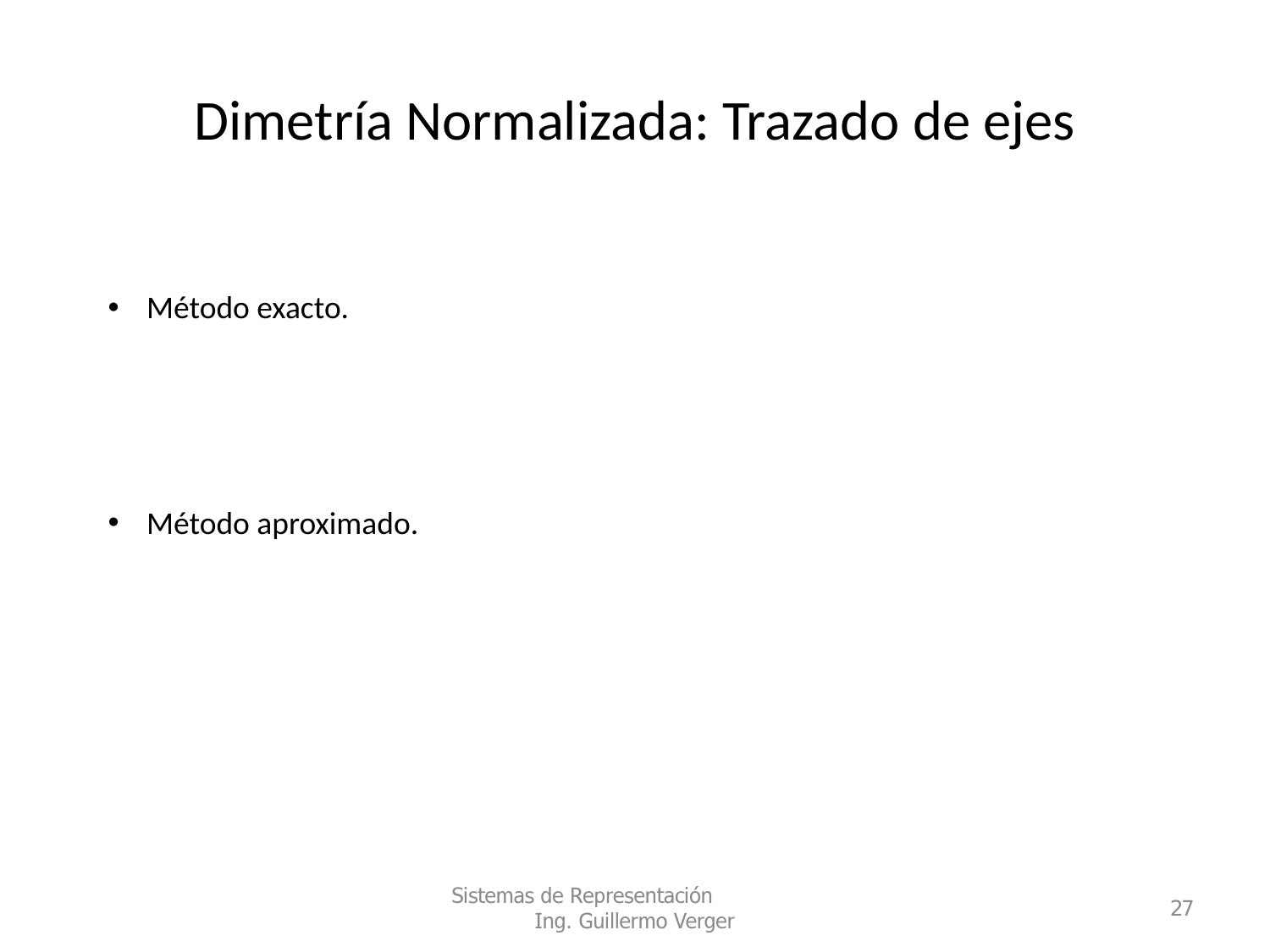

# Dimetría Normalizada: Trazado de ejes
Método exacto.
Método aproximado.

Sistemas de Representación                 Ing. Guillermo Verger
27